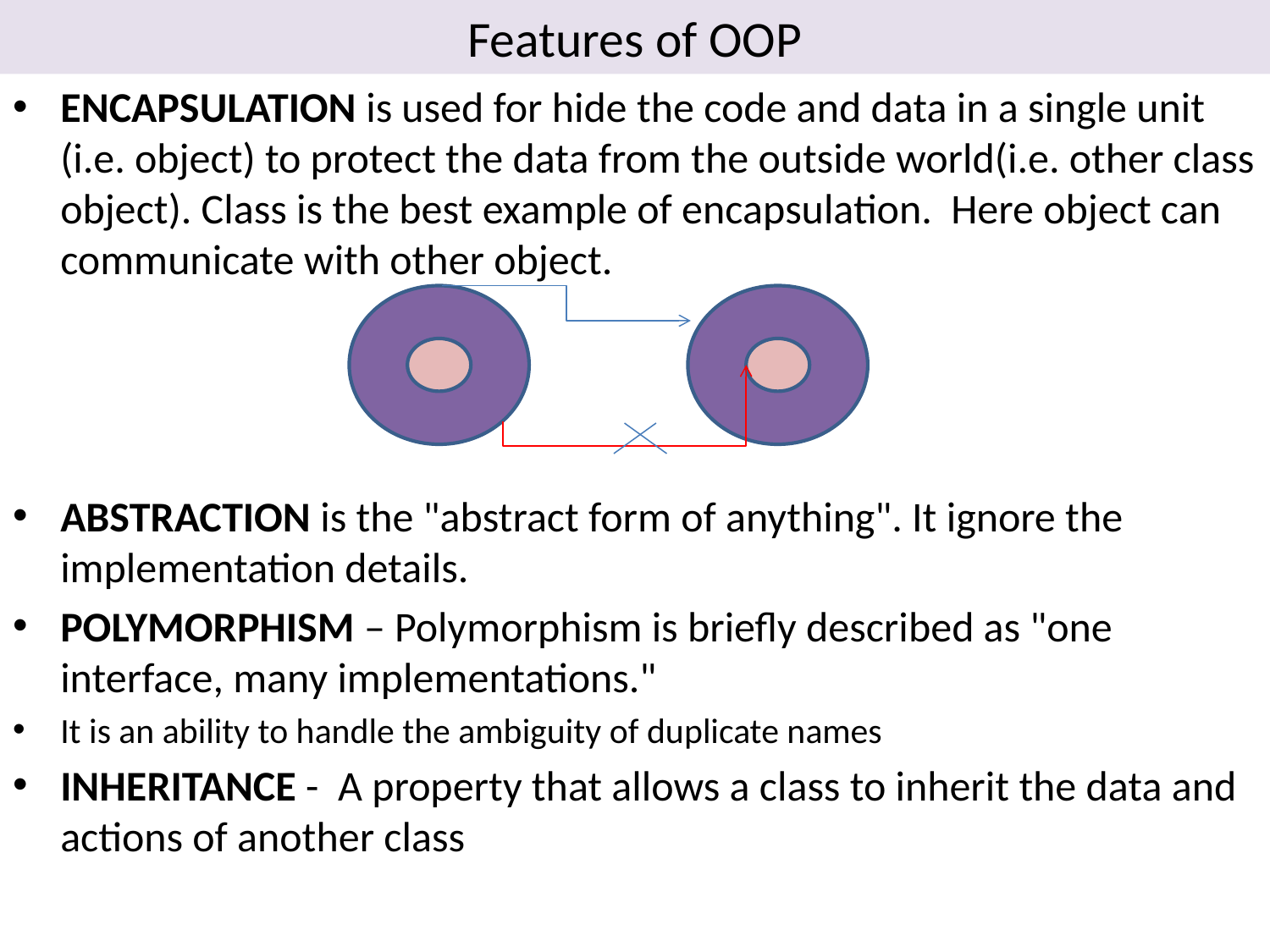

# Features of OOP
ENCAPSULATION is used for hide the code and data in a single unit (i.e. object) to protect the data from the outside world(i.e. other class object). Class is the best example of encapsulation.  Here object can communicate with other object.

ABSTRACTION is the "abstract form of anything". It ignore the implementation details.
POLYMORPHISM – Polymorphism is briefly described as "one interface, many implementations."
It is an ability to handle the ambiguity of duplicate names
INHERITANCE -  A property that allows a class to inherit the data and actions of another class